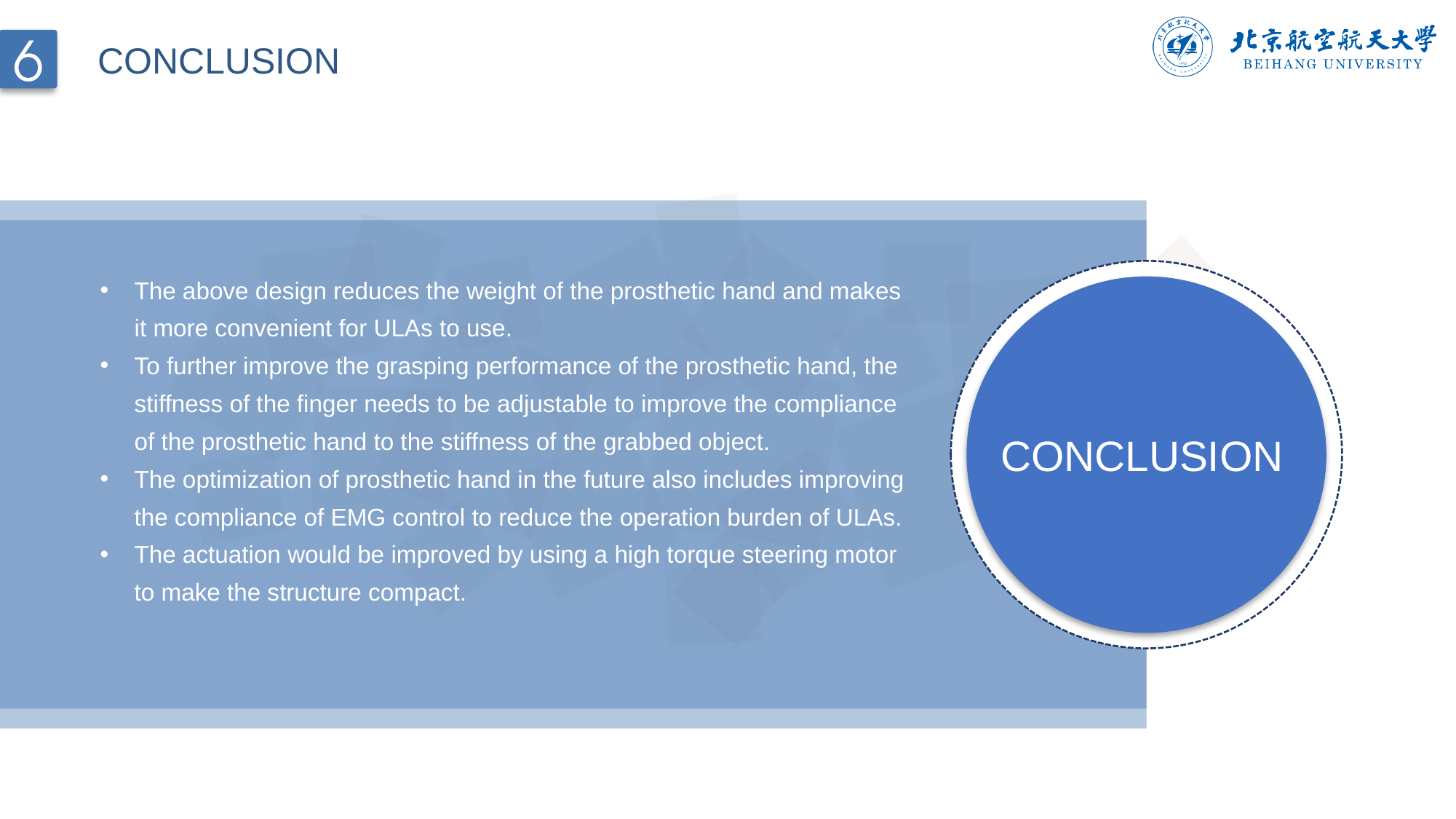

6
CONCLUSION

The above design reduces the weight of the prosthetic hand and makes it more convenient for ULAs to use.
To further improve the grasping performance of the prosthetic hand, the stiffness of the finger needs to be adjustable to improve the compliance of the prosthetic hand to the stiffness of the grabbed object.
The optimization of prosthetic hand in the future also includes improving the compliance of EMG control to reduce the operation burden of ULAs.
The actuation would be improved by using a high torque steering motor to make the structure compact.

CONCLUSION